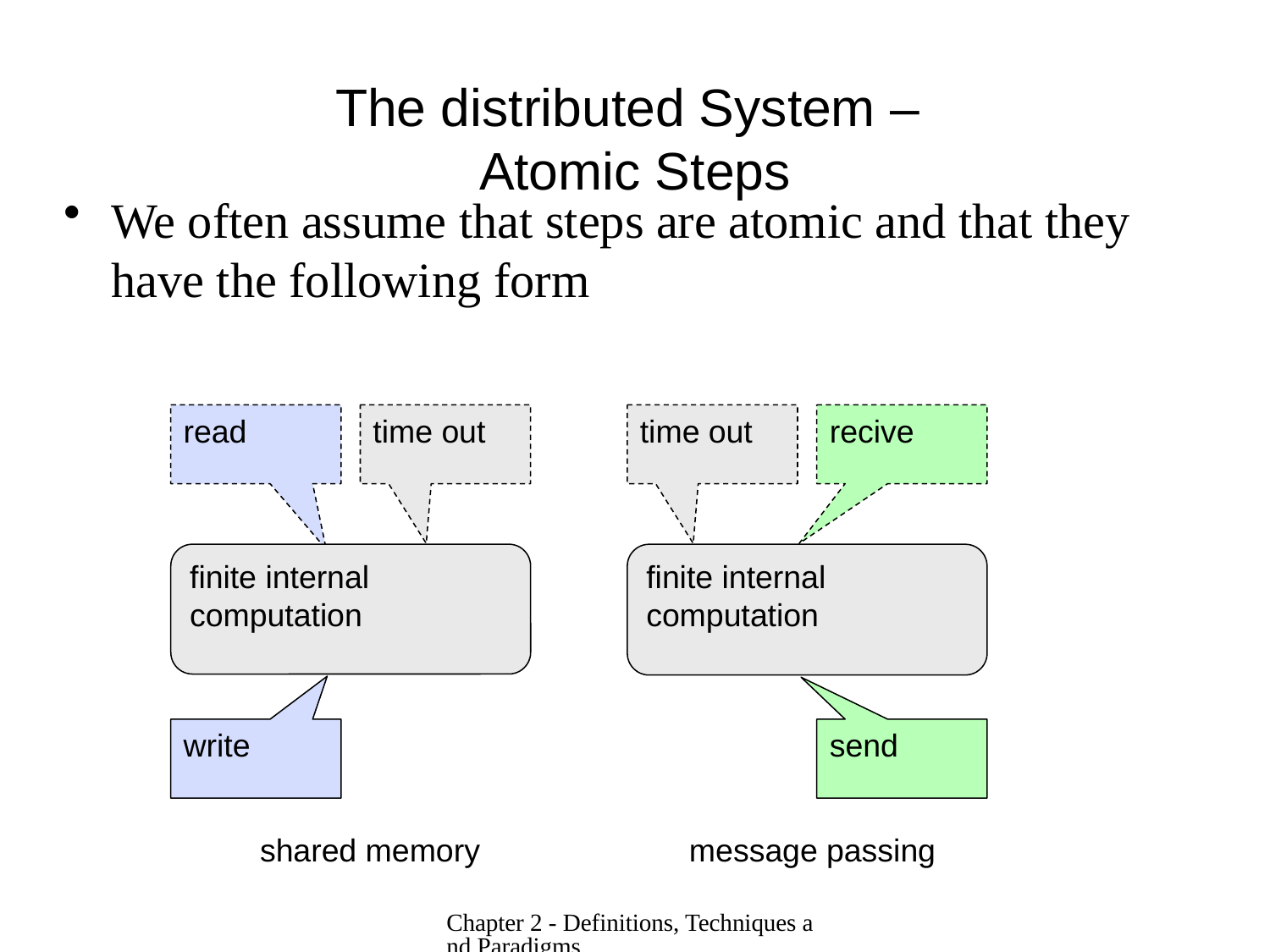

# The distributed System – Atomic Steps
We often assume that steps are atomic and that they have the following form

read
time out
finite internal computation
write
time out
recive
finite internal computation
send
shared memory
message passing
2-11
Chapter 2 - Definitions, Techniques and Paradigms